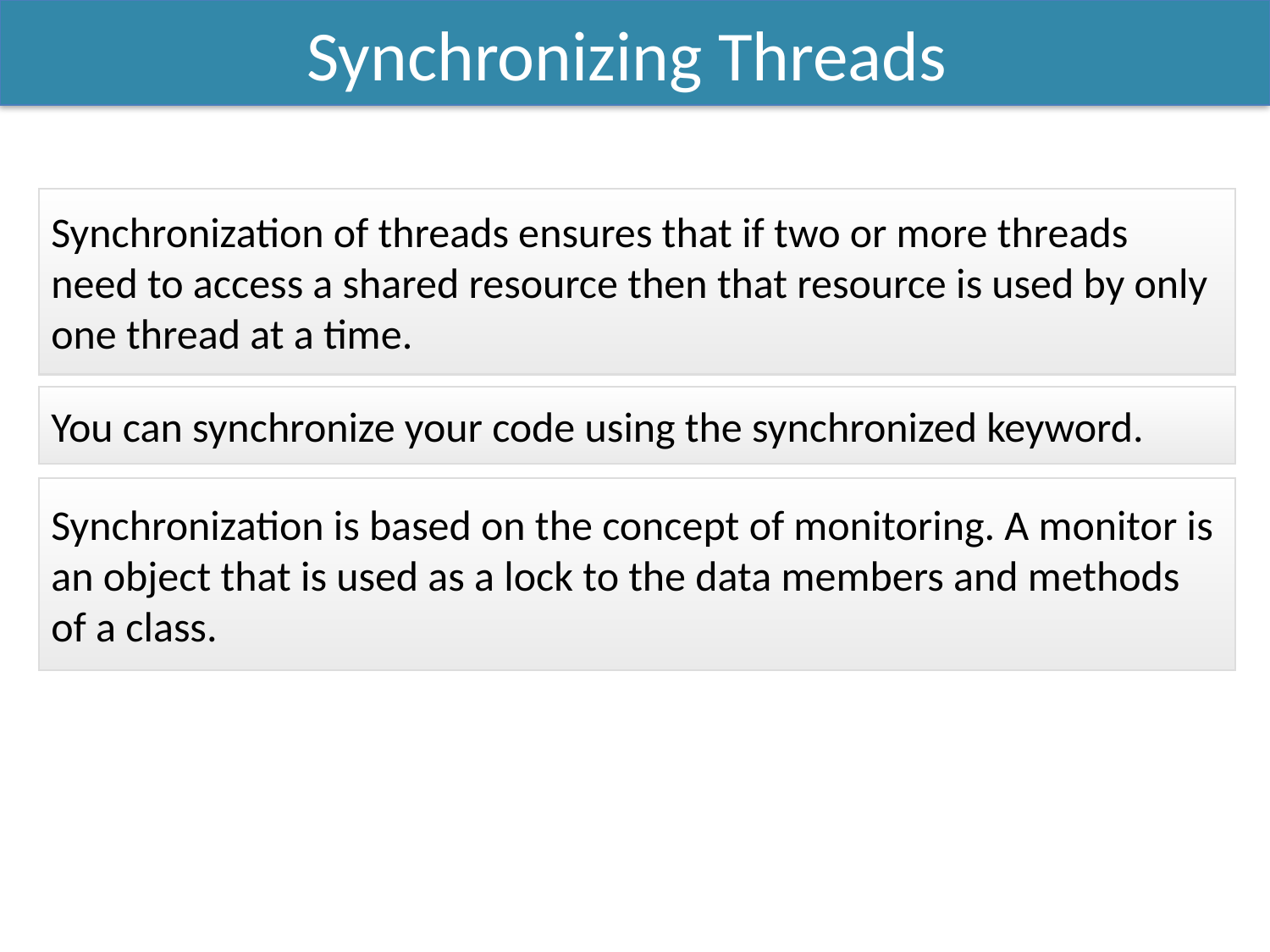

Synchronizing Threads
Synchronization of threads ensures that if two or more threads need to access a shared resource then that resource is used by only one thread at a time.
You can synchronize your code using the synchronized keyword.
Synchronization is based on the concept of monitoring. A monitor is an object that is used as a lock to the data members and methods of a class.